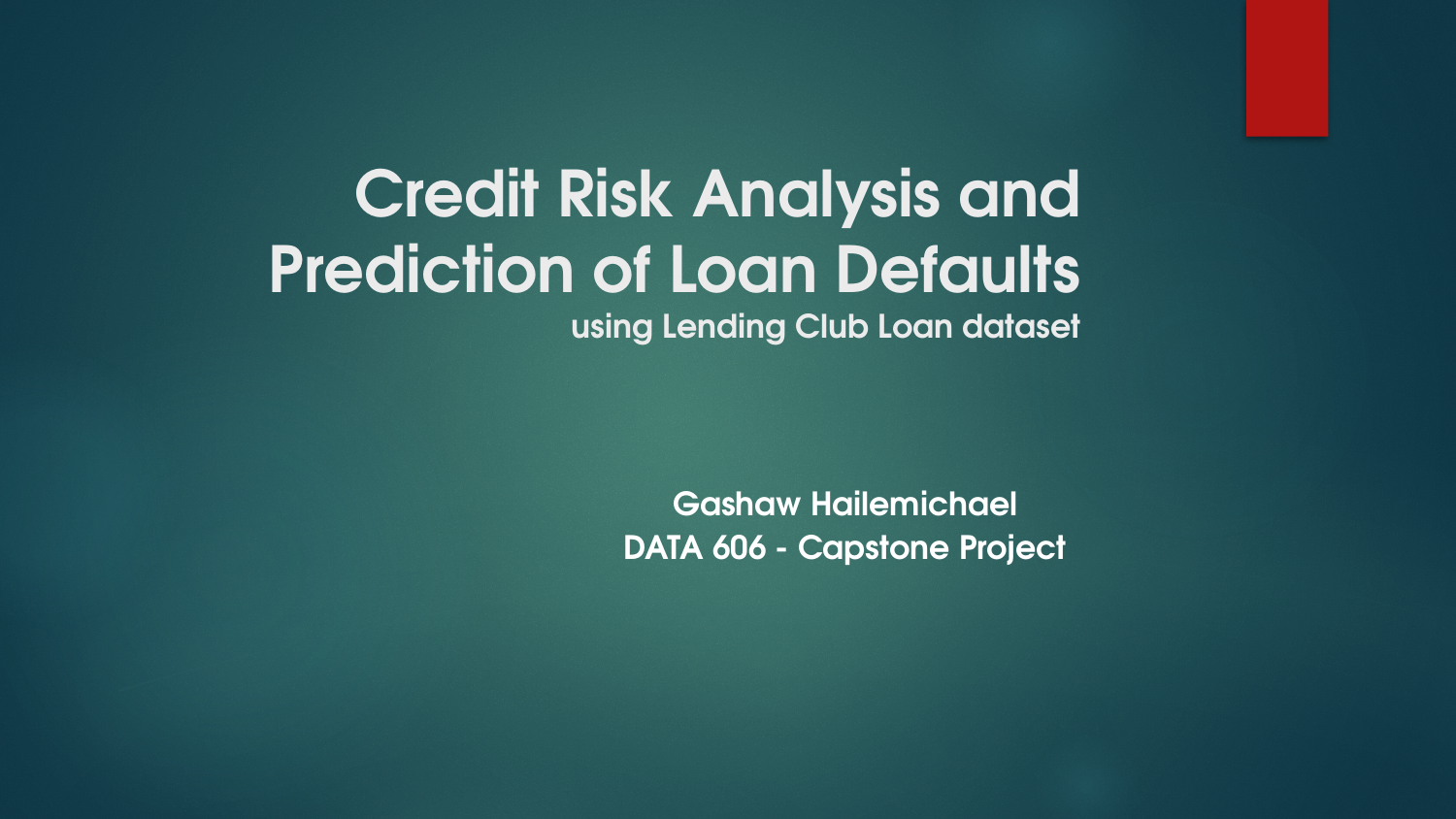

# Credit Risk Analysis and Prediction of Loan Defaults using Lending Club Loan dataset
Gashaw Hailemichael
DATA 606 - Capstone Project